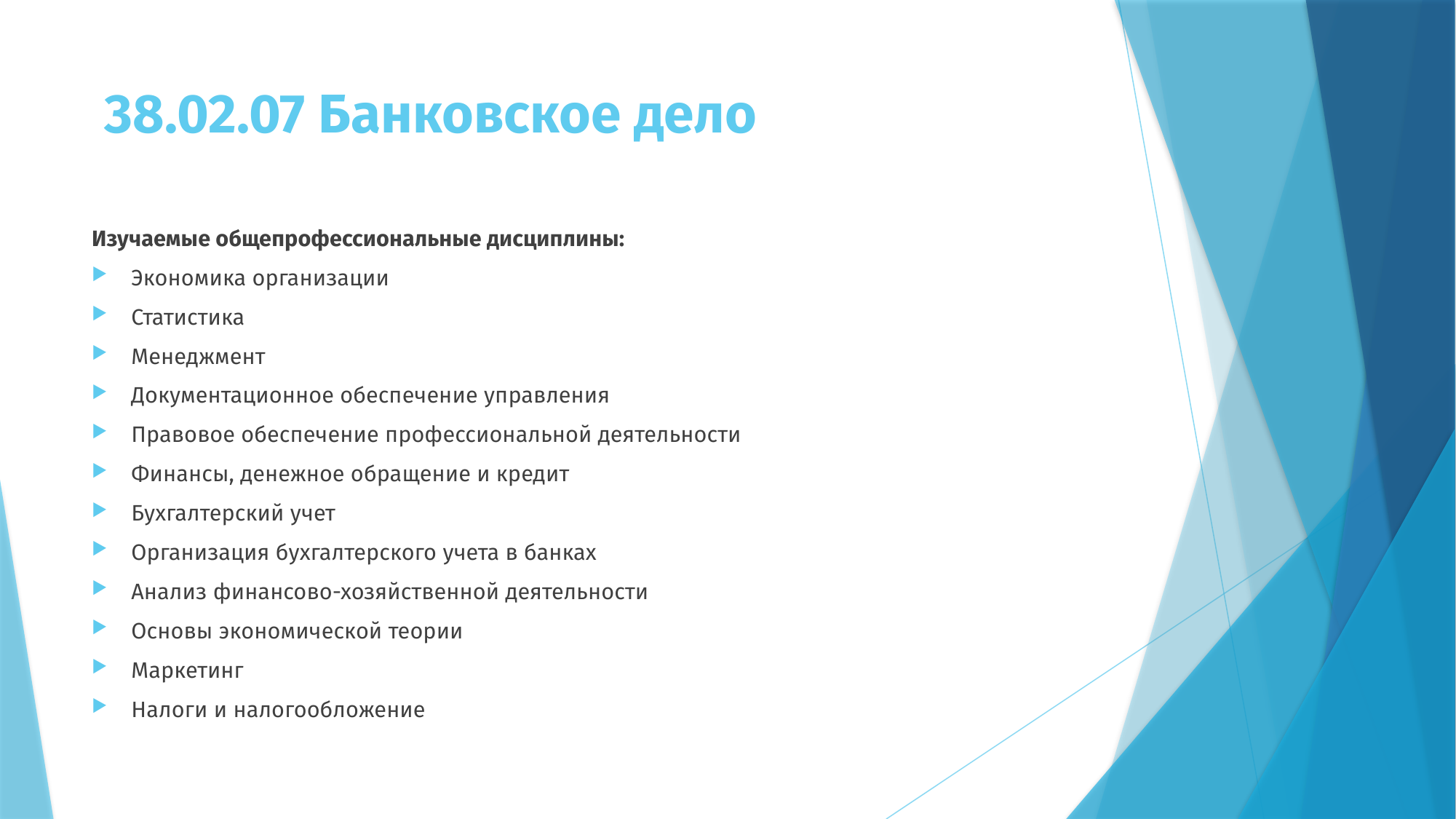

# 38.02.07 Банковское дело
Изучаемые общепрофессиональные дисциплины:
Экономика организации
Статистика
Менеджмент
Документационное обеспечение управления
Правовое обеспечение профессиональной деятельности
Финансы, денежное обращение и кредит
Бухгалтерский учет
Организация бухгалтерского учета в банках
Анализ финансово-хозяйственной деятельности
Основы экономической теории
Маркетинг
Налоги и налогообложение